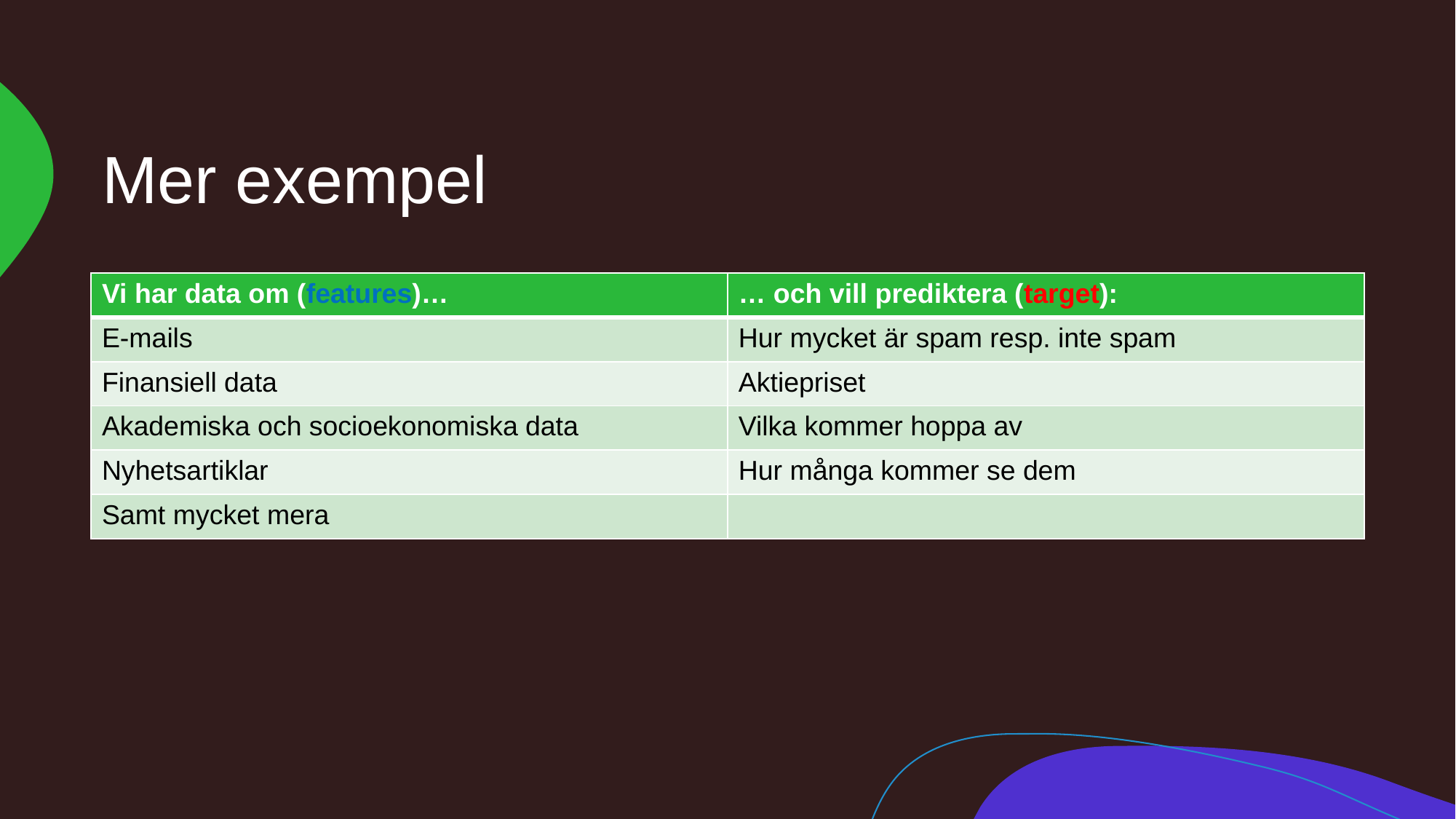

# Mer exempel
| Vi har data om (features)… | … och vill prediktera (target): |
| --- | --- |
| E-mails | Hur mycket är spam resp. inte spam |
| Finansiell data | Aktiepriset |
| Akademiska och socioekonomiska data | Vilka kommer hoppa av |
| Nyhetsartiklar | Hur många kommer se dem |
| Samt mycket mera |  |